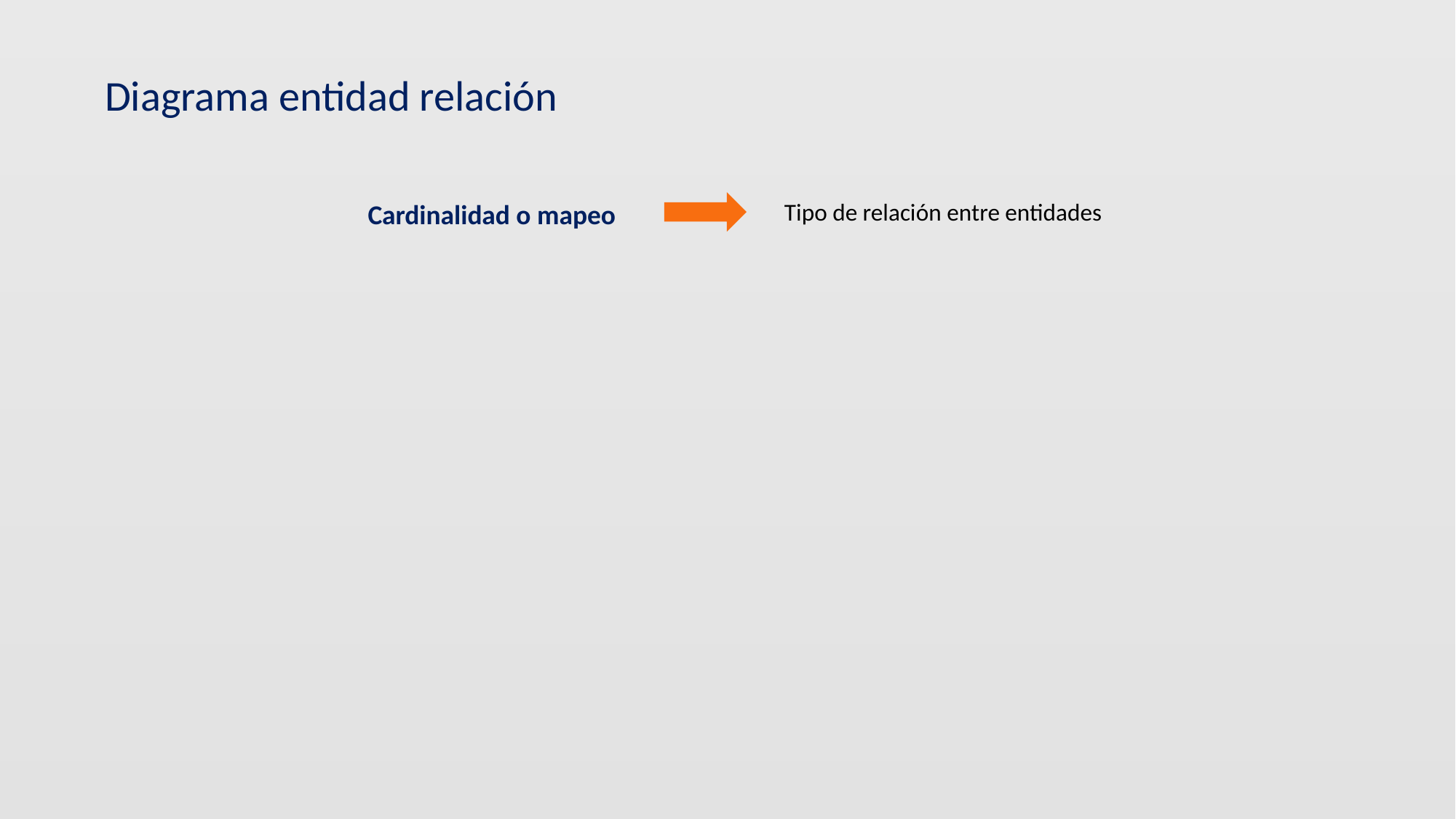

# Diagrama entidad relación
Tipo de relación entre entidades
Cardinalidad o mapeo